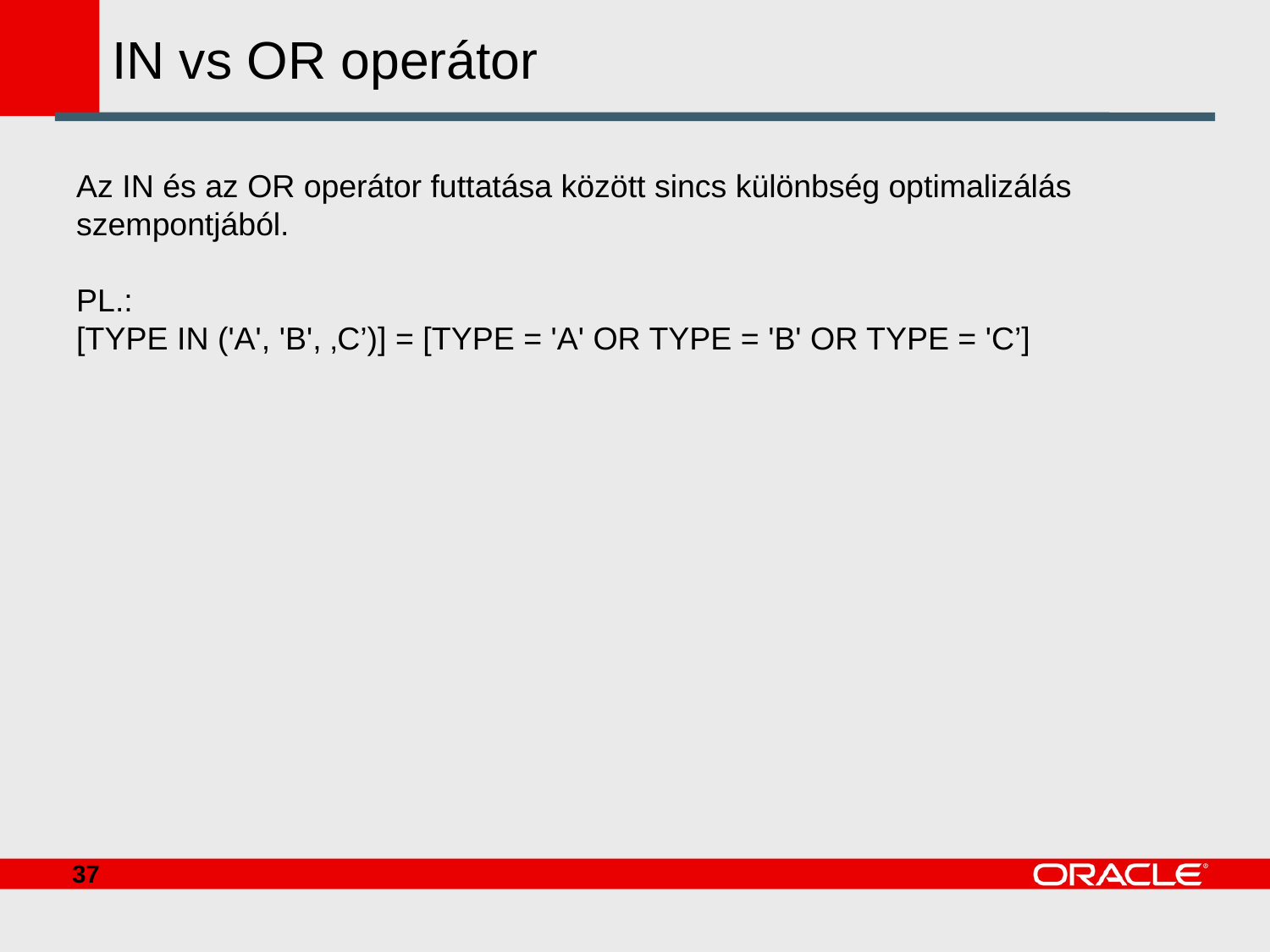

# IN vs OR operátor
Az IN és az OR operátor futtatása között sincs különbség optimalizálás szempontjából.

PL.:
[TYPE IN ('A', 'B', ‚C’)] = [TYPE = 'A' OR TYPE = 'B' OR TYPE = 'C’]